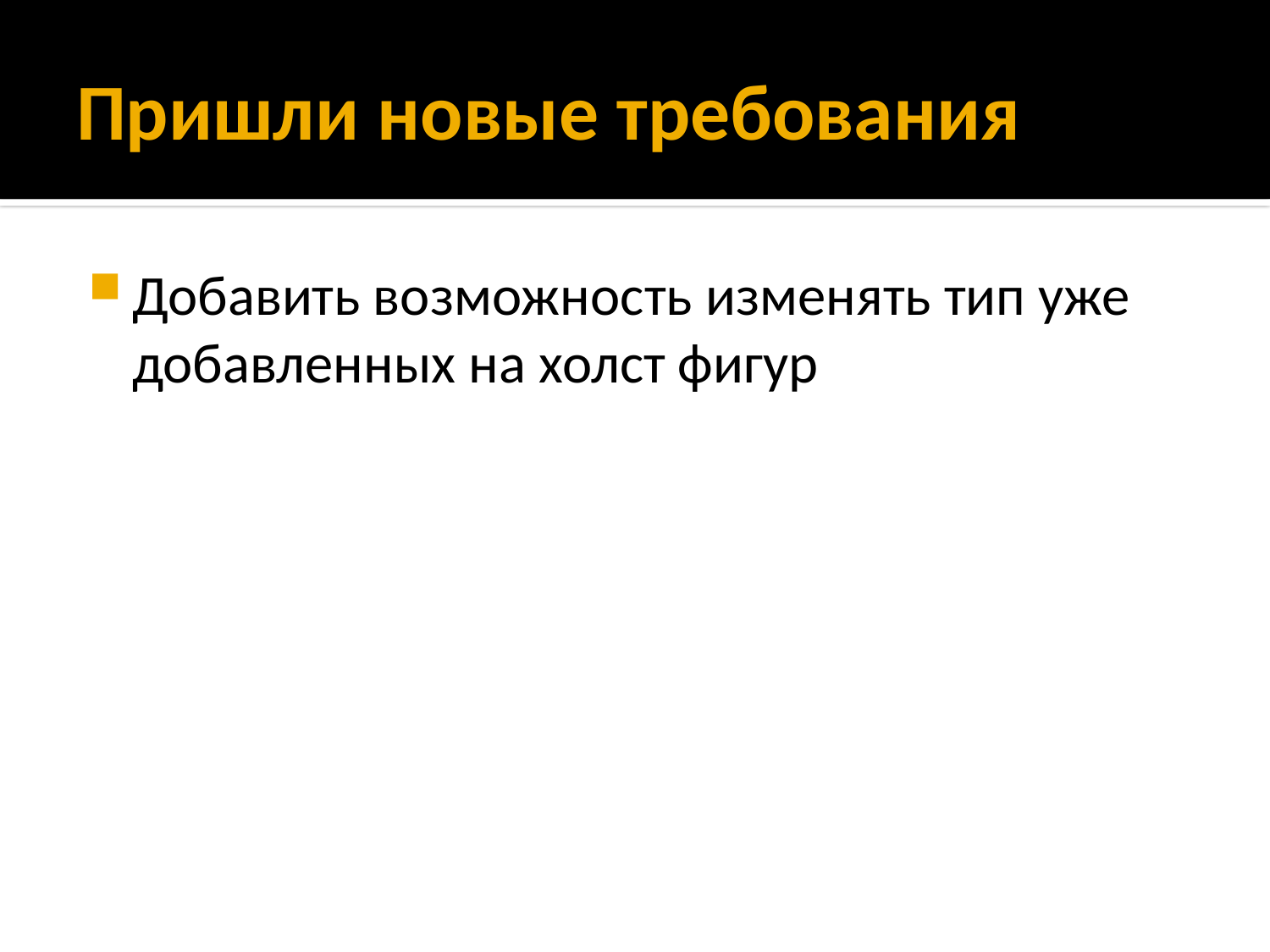

# Пришли новые требования
Добавить возможность изменять тип уже добавленных на холст фигур